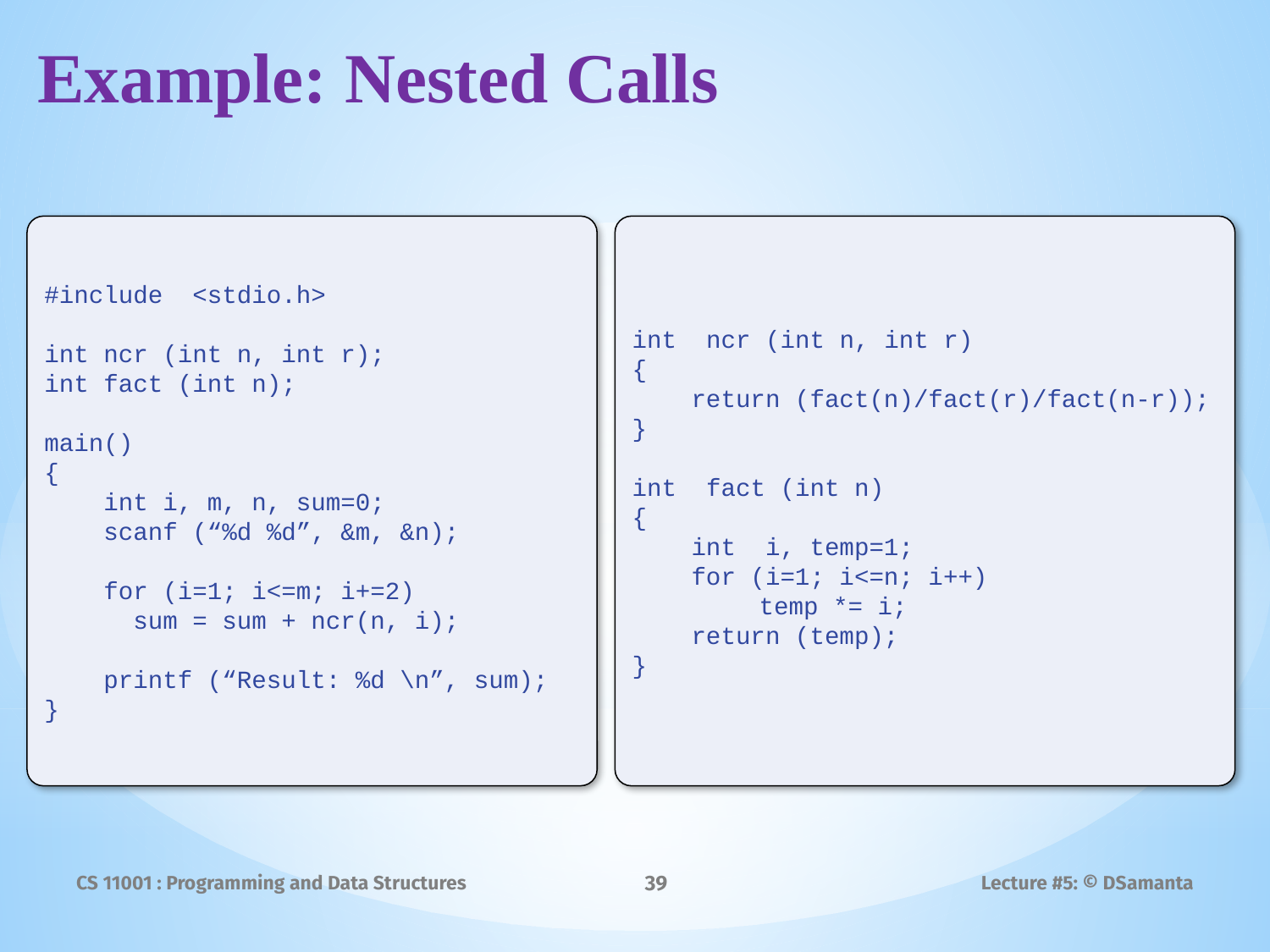

# Example: Nested Calls
#include  <stdio.h>

int ncr (int n, int r);
int fact (int n);

main()
{
    int i, m, n, sum=0;
    scanf (“%d %d”, &m, &n);

    for (i=1; i<=m; i+=2)
      sum = sum + ncr(n, i);

    printf (“Result: %d \n”, sum);
}
int  ncr (int n, int r)
{
    return (fact(n)/fact(r)/fact(n-r));
}

int  fact (int n)
{
    int  i, temp=1;
    for (i=1; i<=n; i++)
	temp *= i;
    return (temp);
}
CS 11001 : Programming and Data Structures
39
Lecture #5: © DSamanta